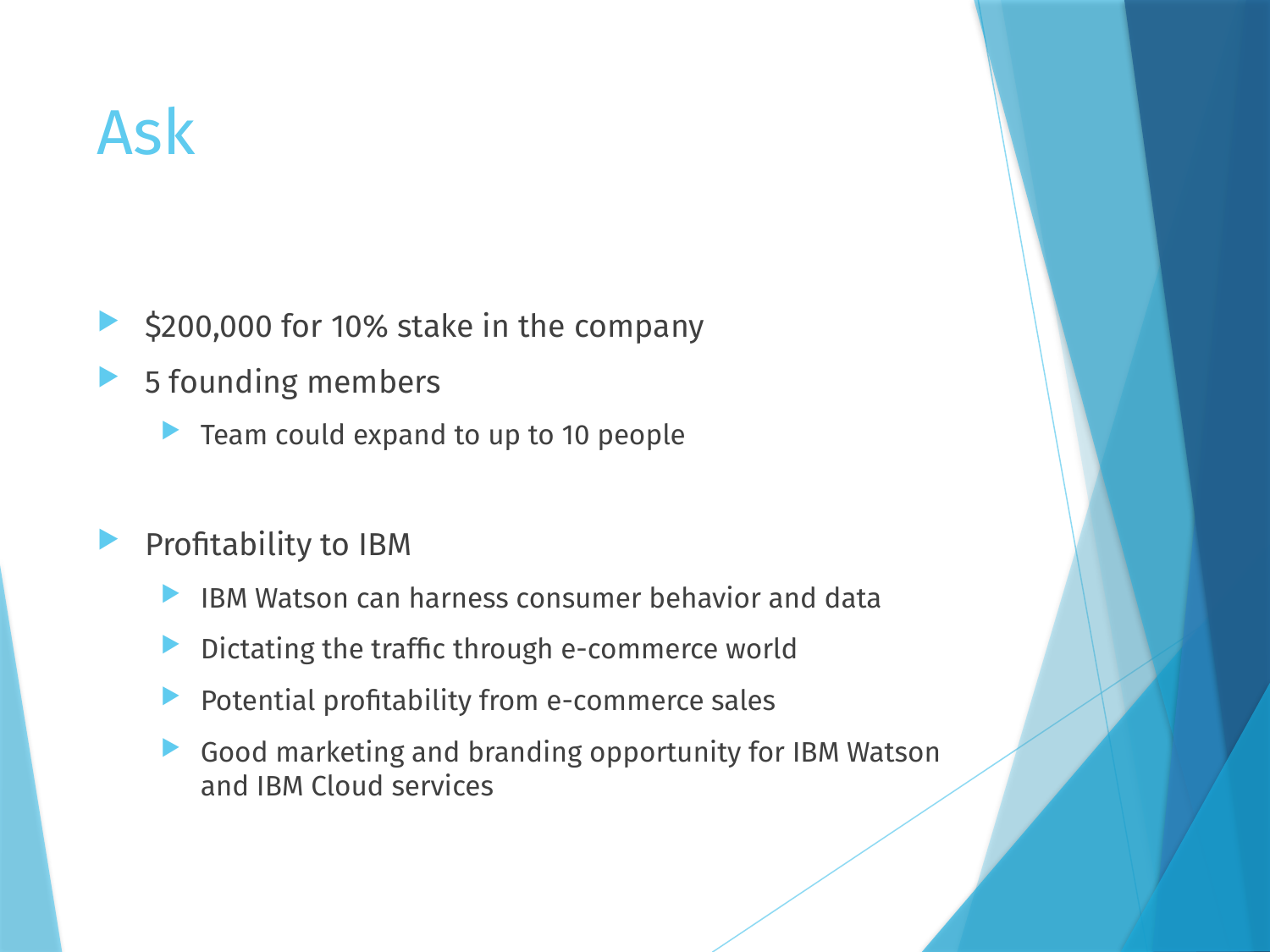

# Ask

$200,000 for 10% stake in the company
5 founding members
Team could expand to up to 10 people

Profitability to IBM
IBM Watson can harness consumer behavior and data
Dictating the traffic through e-commerce world
Potential profitability from e-commerce sales
Good marketing and branding opportunity for IBM Watson and IBM Cloud services